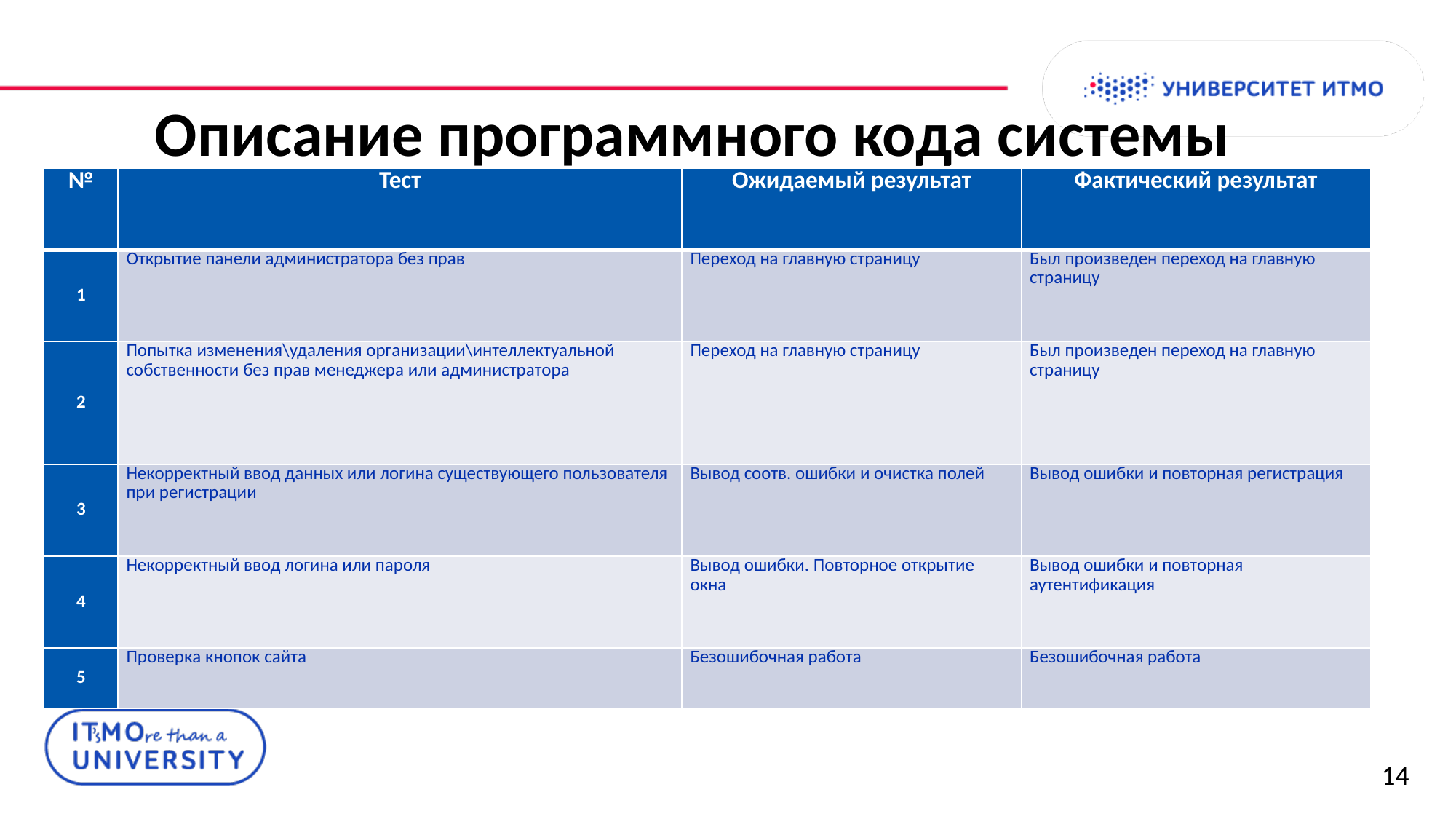

# Описание программного кода системы
| № | Тест | Ожидаемый результат | Фактический результат |
| --- | --- | --- | --- |
| 1 | Открытие панели администратора без прав | Переход на главную страницу | Был произведен переход на главную страницу |
| 2 | Попытка изменения\удаления организации\интеллектуальной собственности без прав менеджера или администратора | Переход на главную страницу | Был произведен переход на главную страницу |
| 3 | Некорректный ввод данных или логина существующего пользователя при регистрации | Вывод соотв. ошибки и очистка полей | Вывод ошибки и повторная регистрация |
| 4 | Некорректный ввод логина или пароля | Вывод ошибки. Повторное открытие окна | Вывод ошибки и повторная аутентификация |
| 5 | Проверка кнопок сайта | Безошибочная работа | Безошибочная работа |
14